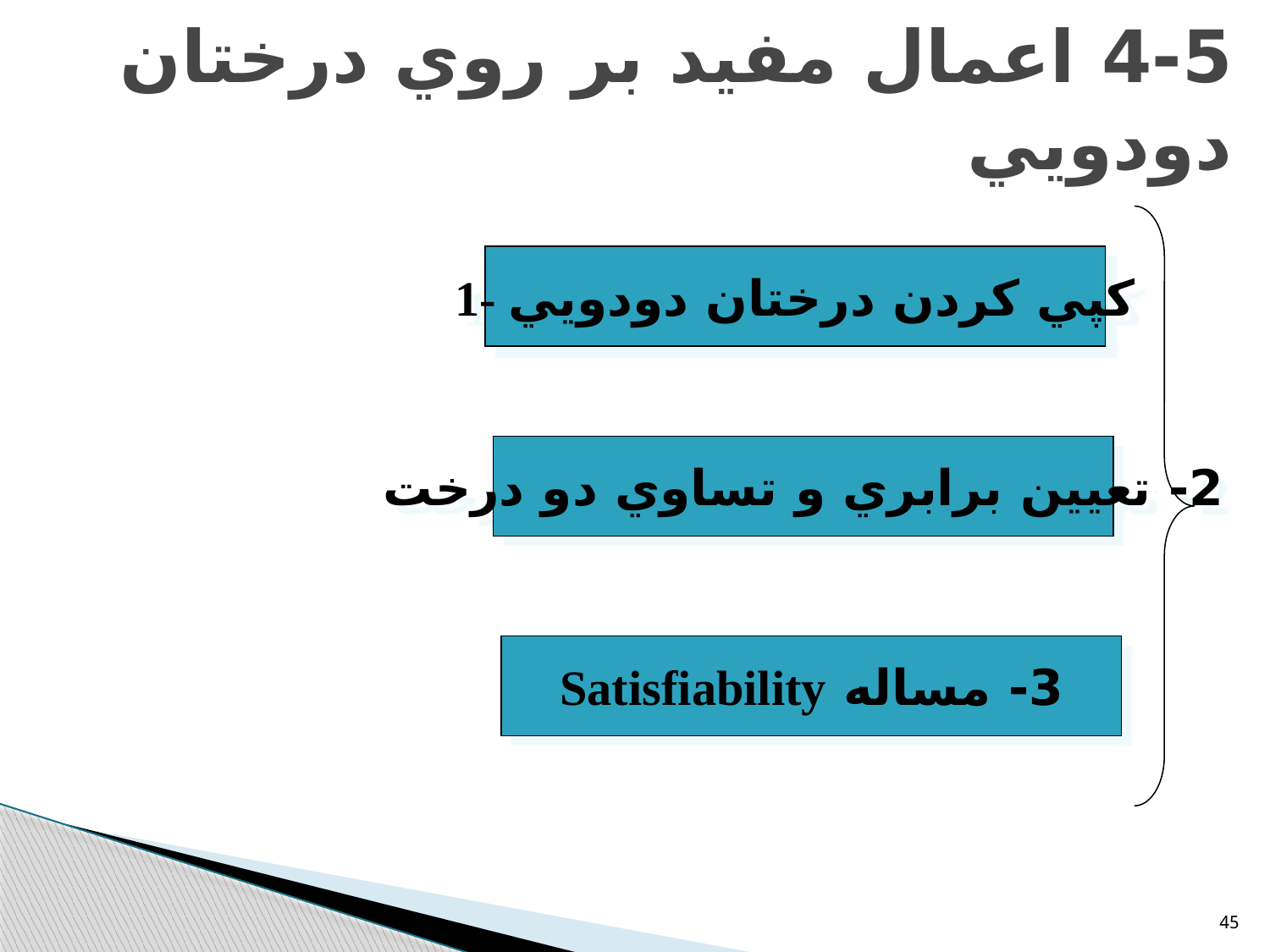

# 4-5 اعمال مفيد بر روي درختان دودويي

1- کپي کردن درختان دودويي
2- تعيين برابري و تساوي دو درخت
3- مساله Satisfiability
45